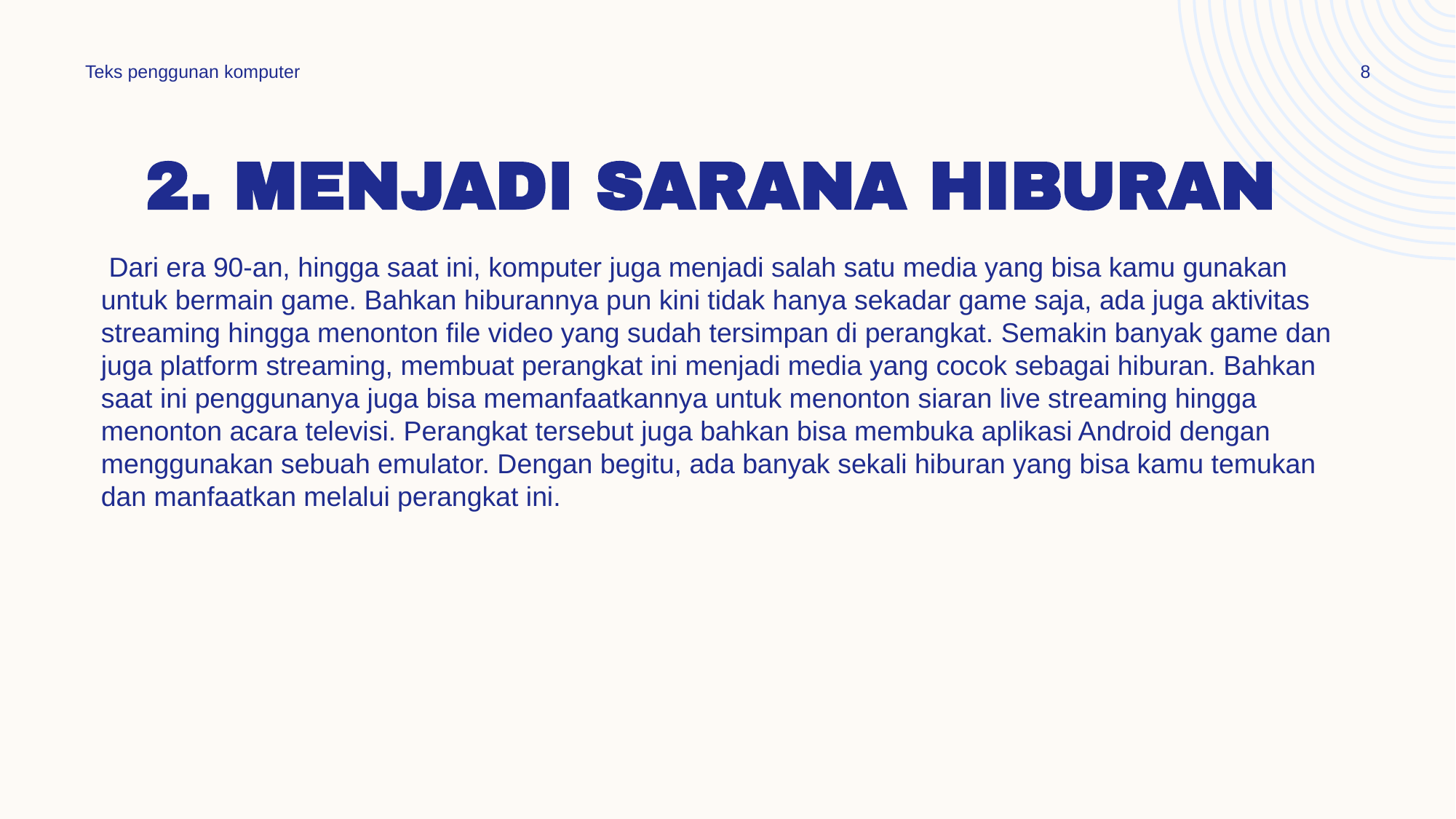

Teks penggunan komputer
8
# 2. Menjadi sarana hiburan
 Dari era 90-an, hingga saat ini, komputer juga menjadi salah satu media yang bisa kamu gunakan untuk bermain game. Bahkan hiburannya pun kini tidak hanya sekadar game saja, ada juga aktivitas streaming hingga menonton file video yang sudah tersimpan di perangkat. Semakin banyak game dan juga platform streaming, membuat perangkat ini menjadi media yang cocok sebagai hiburan. Bahkan saat ini penggunanya juga bisa memanfaatkannya untuk menonton siaran live streaming hingga menonton acara televisi. Perangkat tersebut juga bahkan bisa membuka aplikasi Android dengan menggunakan sebuah emulator. Dengan begitu, ada banyak sekali hiburan yang bisa kamu temukan dan manfaatkan melalui perangkat ini.